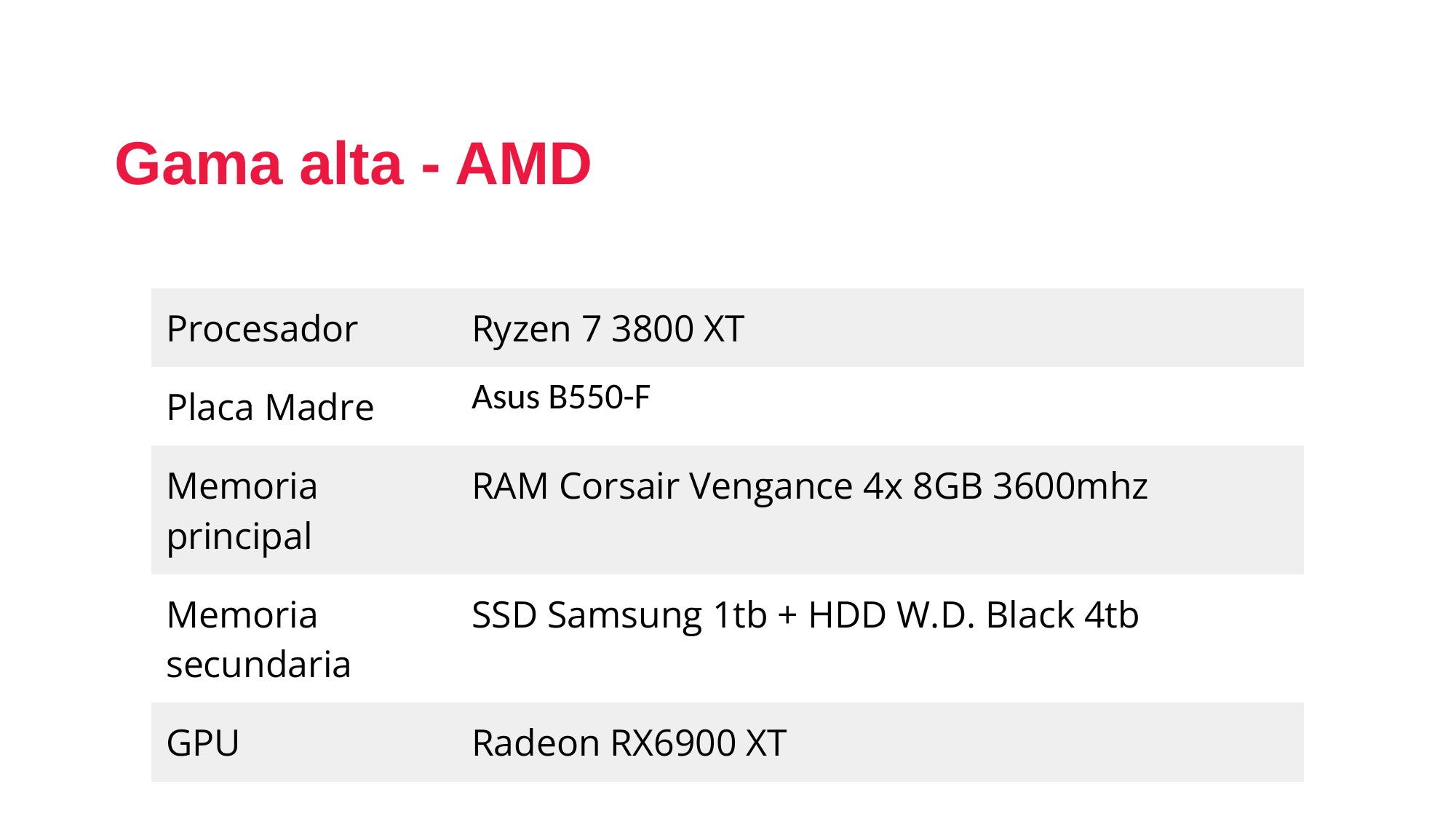

Gama alta - AMD

| Procesador | Ryzen 7 3800 XT |
| --- | --- |
| Placa Madre | Asus B550-F |
| Memoria principal | RAM Corsair Vengance 4x 8GB 3600mhz |
| Memoria secundaria | SSD Samsung 1tb + HDD W.D. Black 4tb |
| GPU | Radeon RX6900 XT |